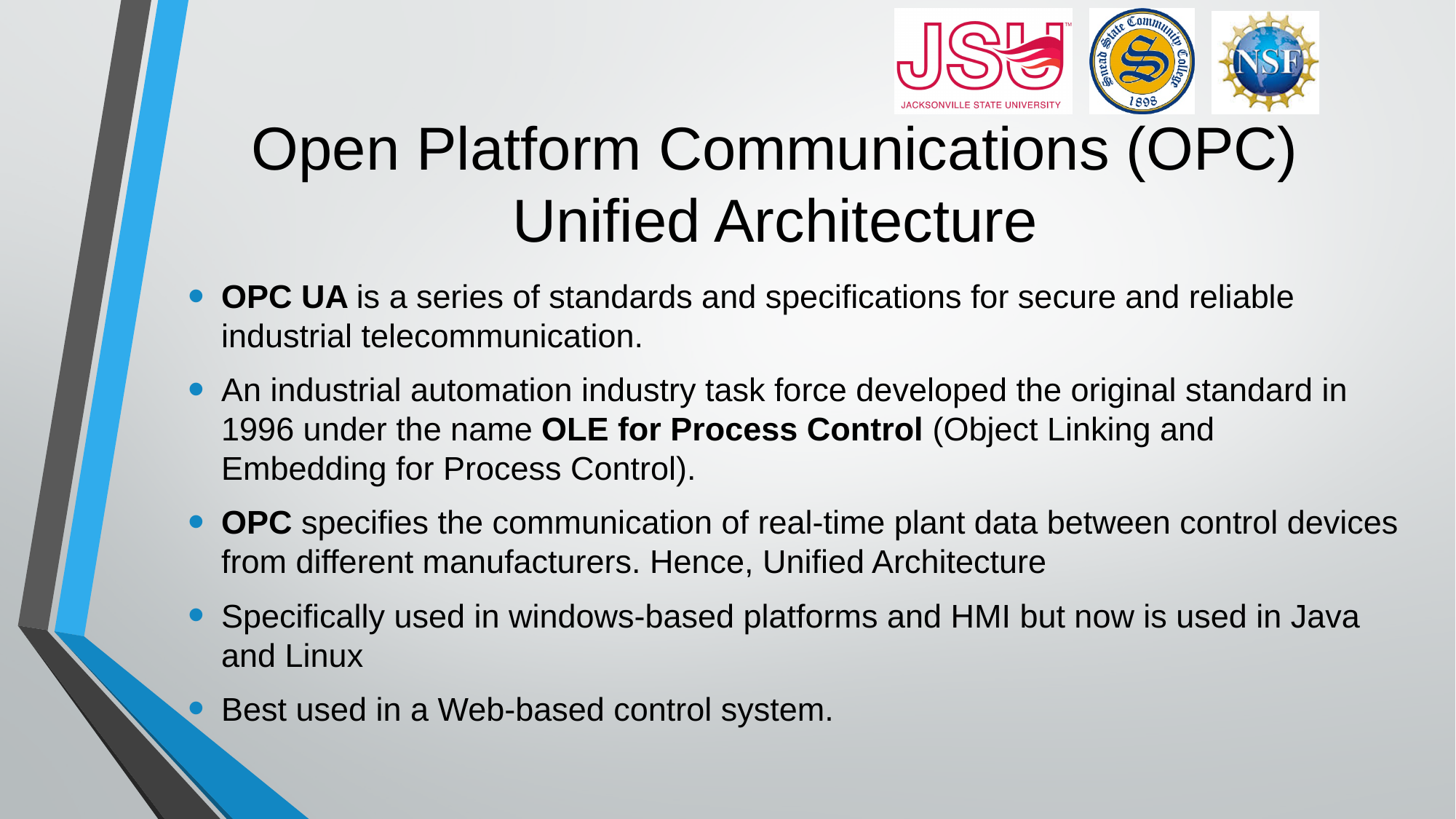

# Open Platform Communications (OPC) Unified Architecture
OPC UA is a series of standards and specifications for secure and reliable industrial telecommunication.
An industrial automation industry task force developed the original standard in 1996 under the name OLE for Process Control (Object Linking and Embedding for Process Control).
OPC specifies the communication of real-time plant data between control devices from different manufacturers. Hence, Unified Architecture
Specifically used in windows-based platforms and HMI but now is used in Java and Linux
Best used in a Web-based control system.